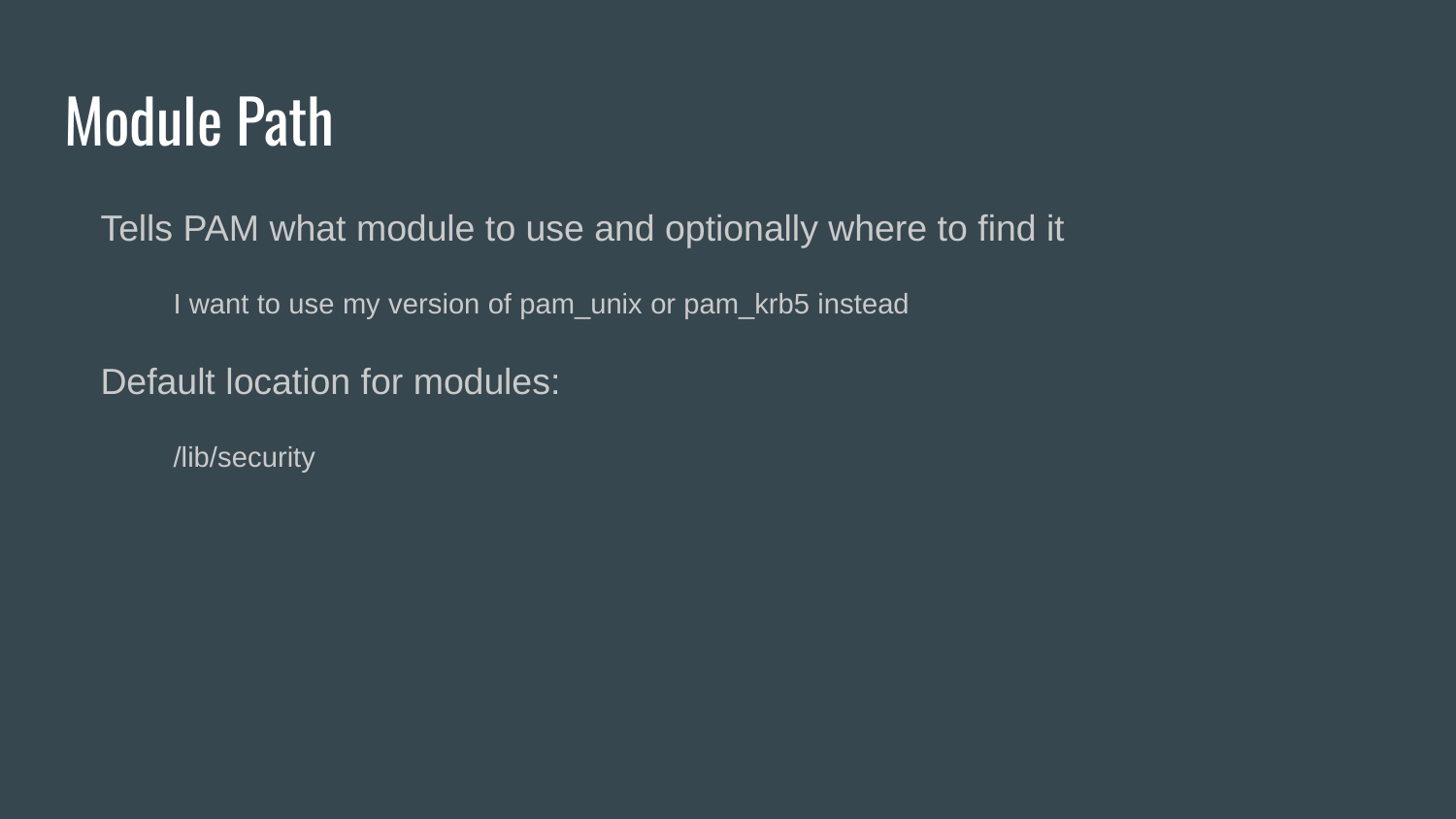

# Module Path
Tells PAM what module to use and optionally where to find it
I want to use my version of pam_unix or pam_krb5 instead
Default location for modules:
/lib/security